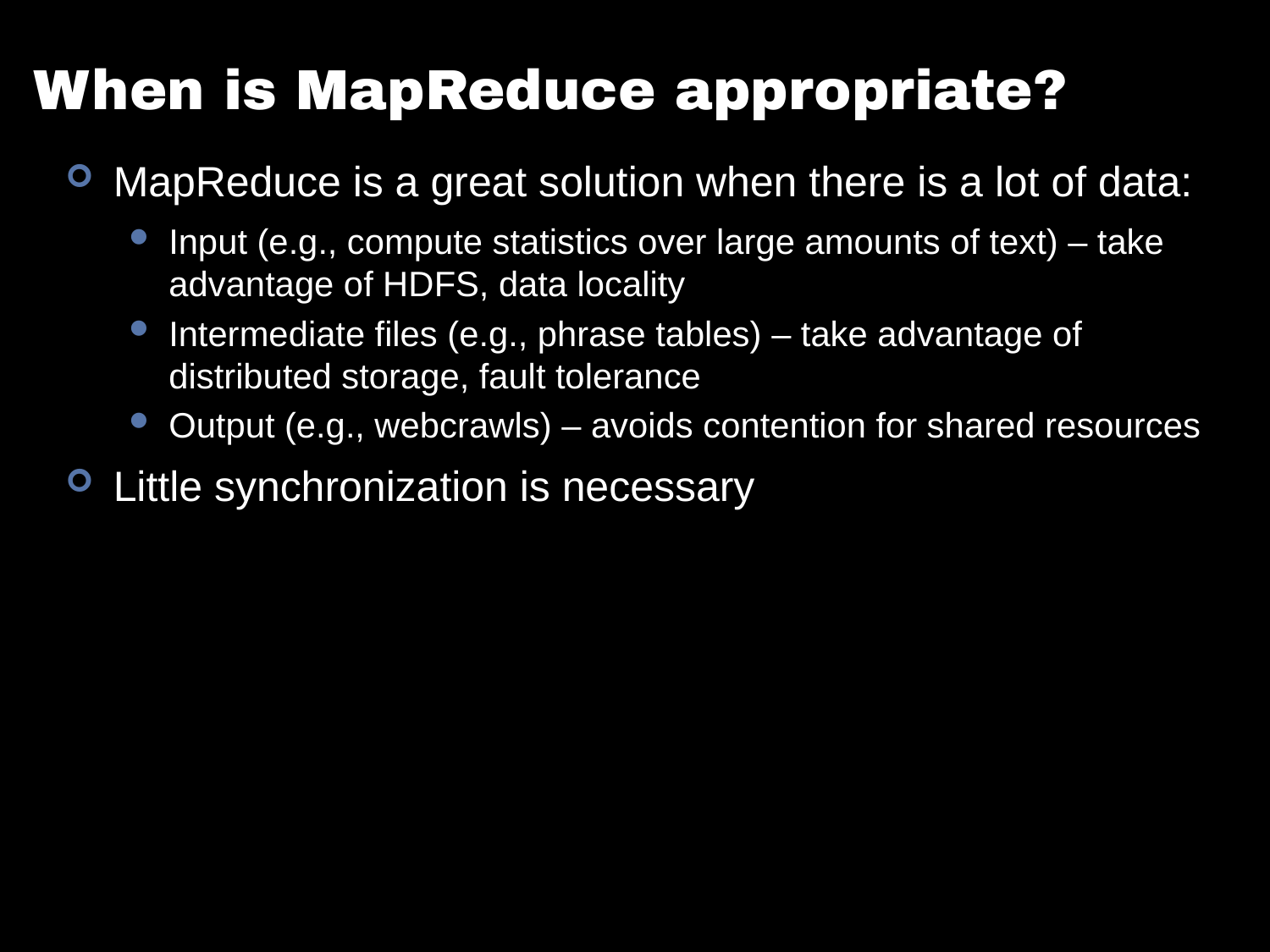

# When is MapReduce appropriate?
MapReduce is a great solution when there is a lot of data:
Input (e.g., compute statistics over large amounts of text) – take advantage of HDFS, data locality
Intermediate files (e.g., phrase tables) – take advantage of distributed storage, fault tolerance
Output (e.g., webcrawls) – avoids contention for shared resources
Little synchronization is necessary